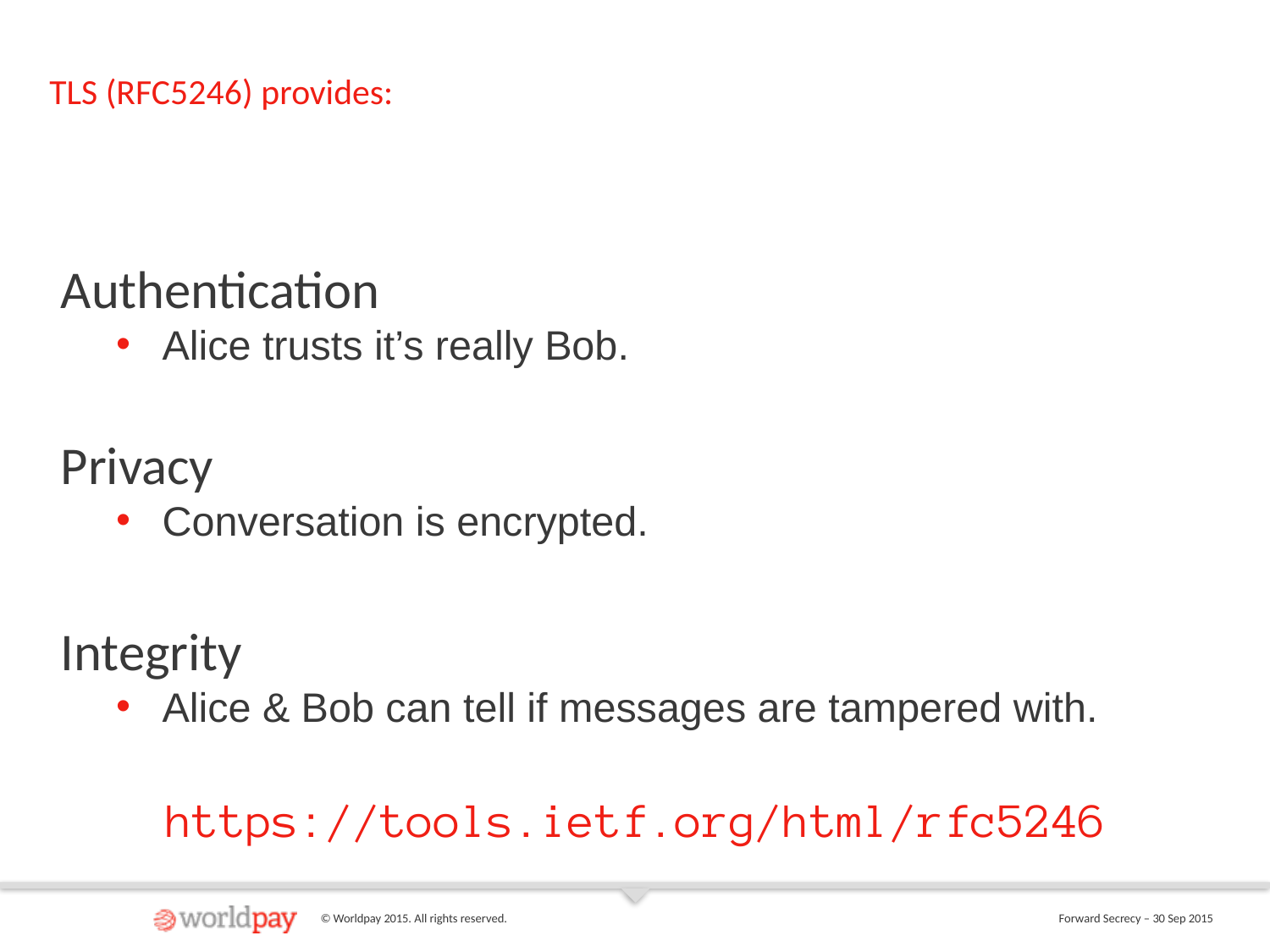

# TLS (RFC5246) provides:
Authentication
Alice trusts it’s really Bob.

Privacy
Conversation is encrypted.

Integrity
Alice & Bob can tell if messages are tampered with.
https://tools.ietf.org/html/rfc5246